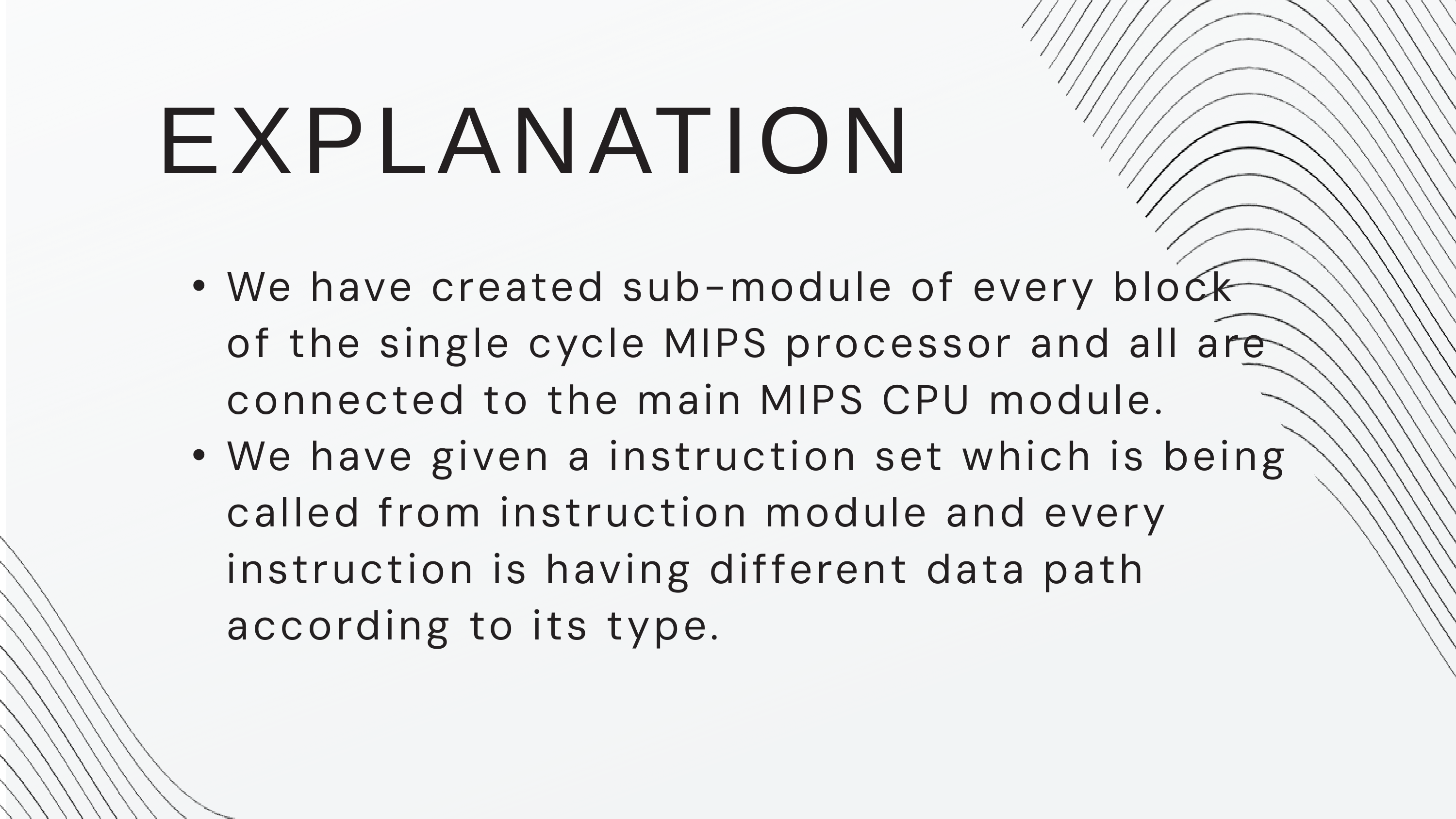

EXPLANATION
We have created sub-module of every block of the single cycle MIPS processor and all are connected to the main MIPS CPU module.
We have given a instruction set which is being called from instruction module and every instruction is having different data path according to its type.